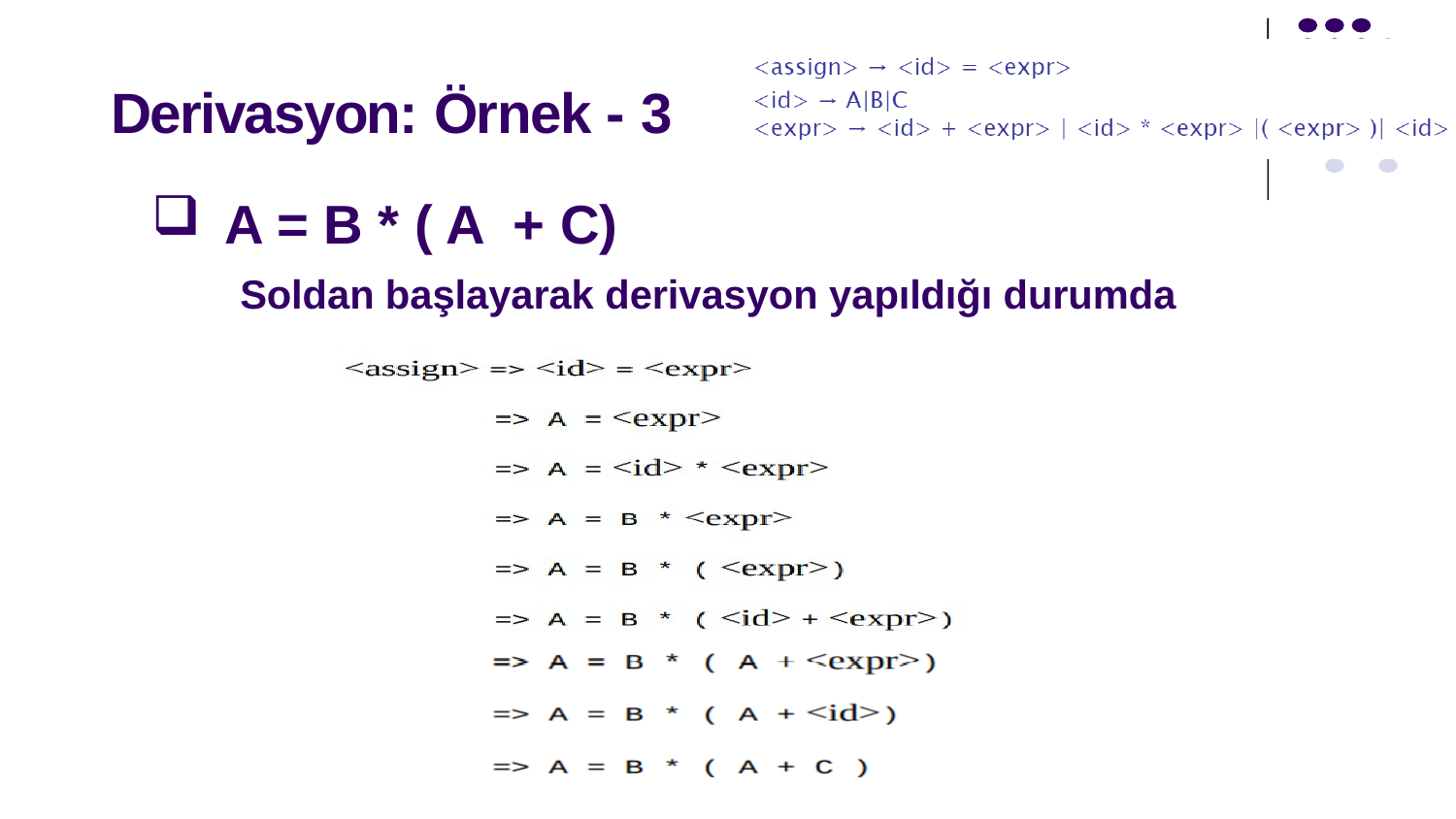

Derivasyon: Örnek - 3
# A = B * ( A  + C) Soldan başlayarak derivasyon yapıldığı durumda